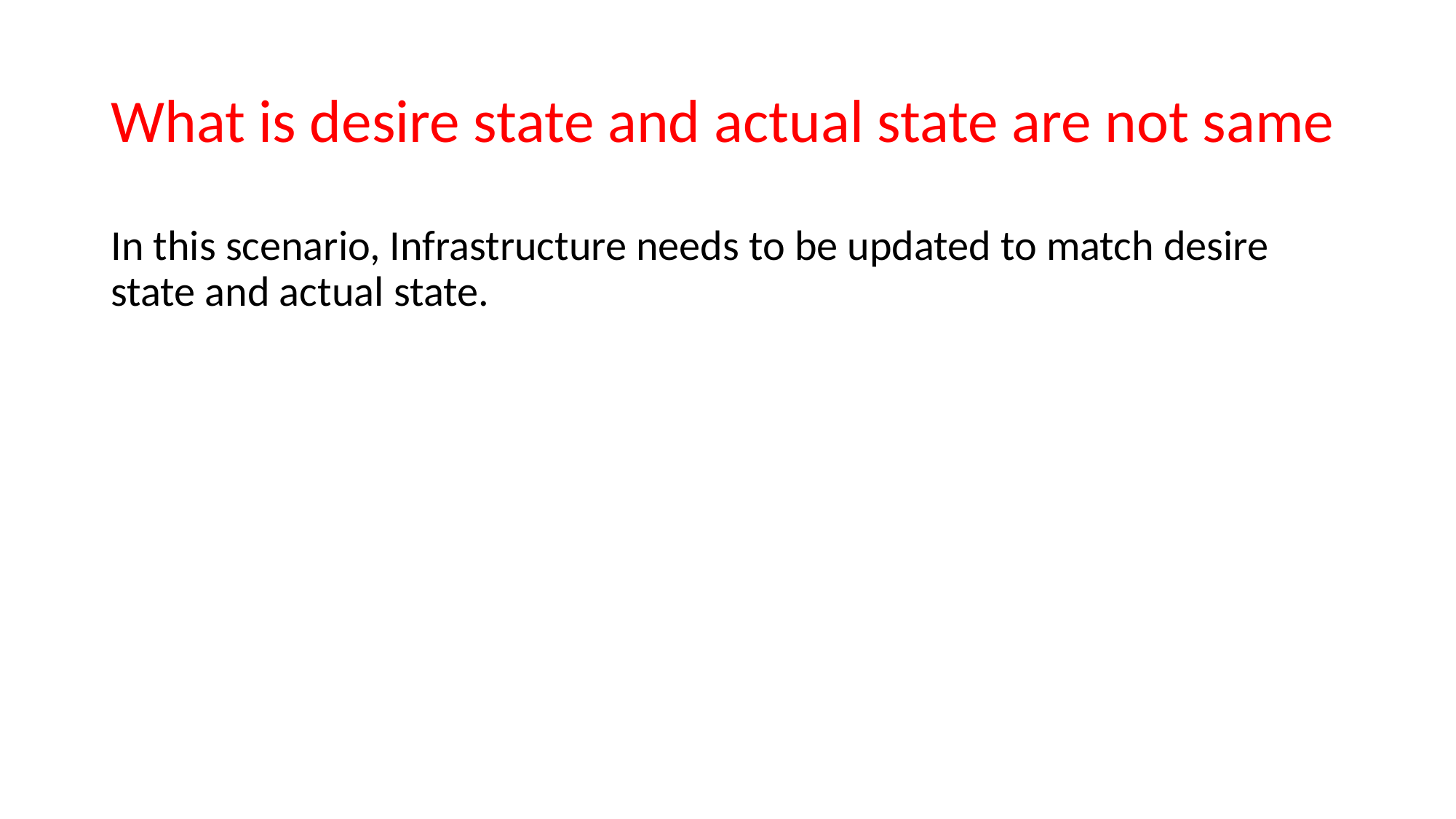

# What is desire state and actual state are not same
In this scenario, Infrastructure needs to be updated to match desire state and actual state.